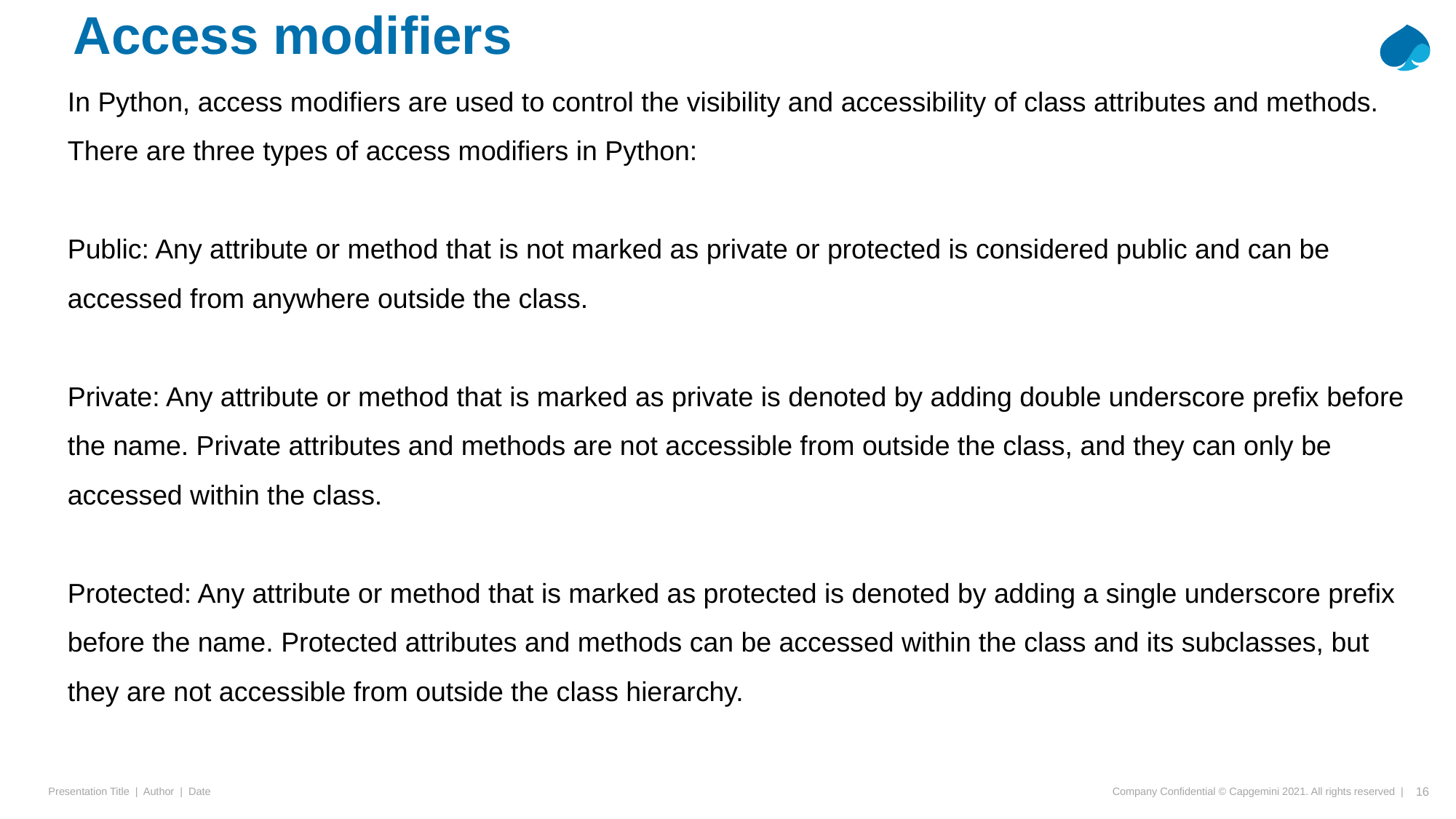

Access modifiers
In Python, access modifiers are used to control the visibility and accessibility of class attributes and methods. There are three types of access modifiers in Python:

Public: Any attribute or method that is not marked as private or protected is considered public and can be accessed from anywhere outside the class.

Private: Any attribute or method that is marked as private is denoted by adding double underscore prefix before the name. Private attributes and methods are not accessible from outside the class, and they can only be accessed within the class.

Protected: Any attribute or method that is marked as protected is denoted by adding a single underscore prefix before the name. Protected attributes and methods can be accessed within the class and its subclasses, but they are not accessible from outside the class hierarchy.